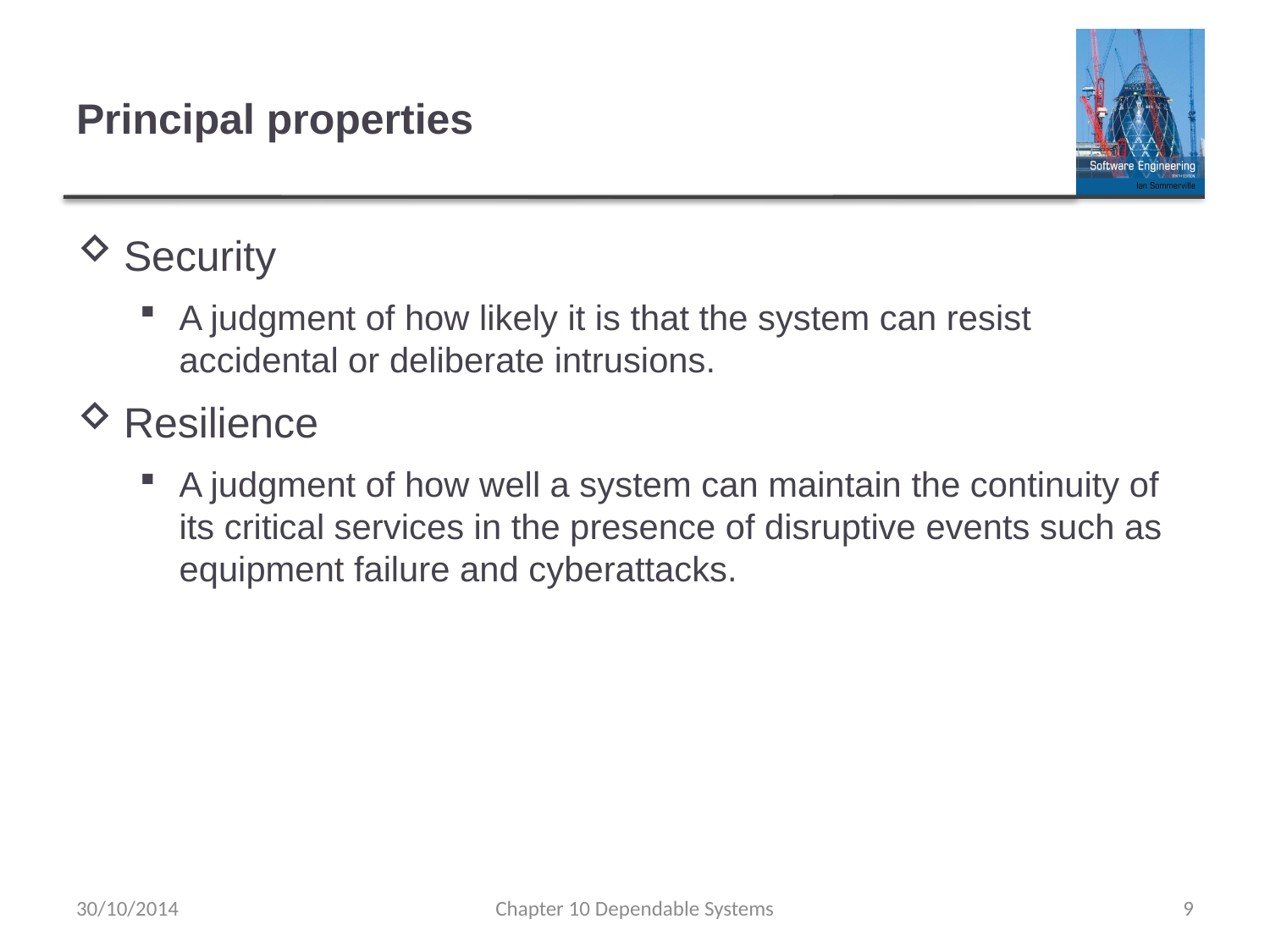

# Principal properties
Security
A judgment of how likely it is that the system can resist accidental or deliberate intrusions.
Resilience
A judgment of how well a system can maintain the continuity of its critical services in the presence of disruptive events such as equipment failure and cyberattacks.
30/10/2014
Chapter 10 Dependable Systems
9